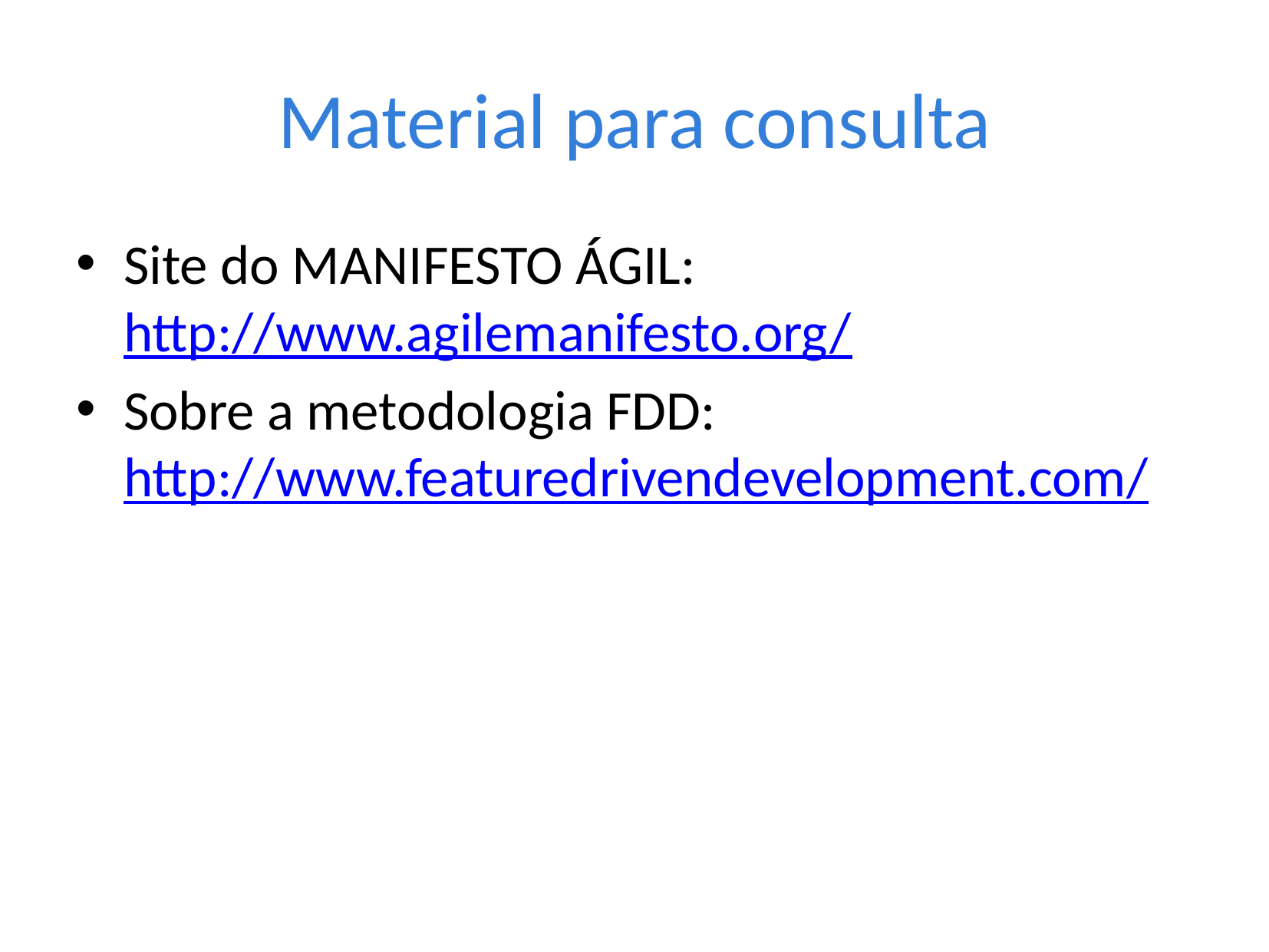

# Material para consulta
Site do MANIFESTO ÁGIL: http://www.agilemanifesto.org/
Sobre a metodologia FDD: http://www.featuredrivendevelopment.com/